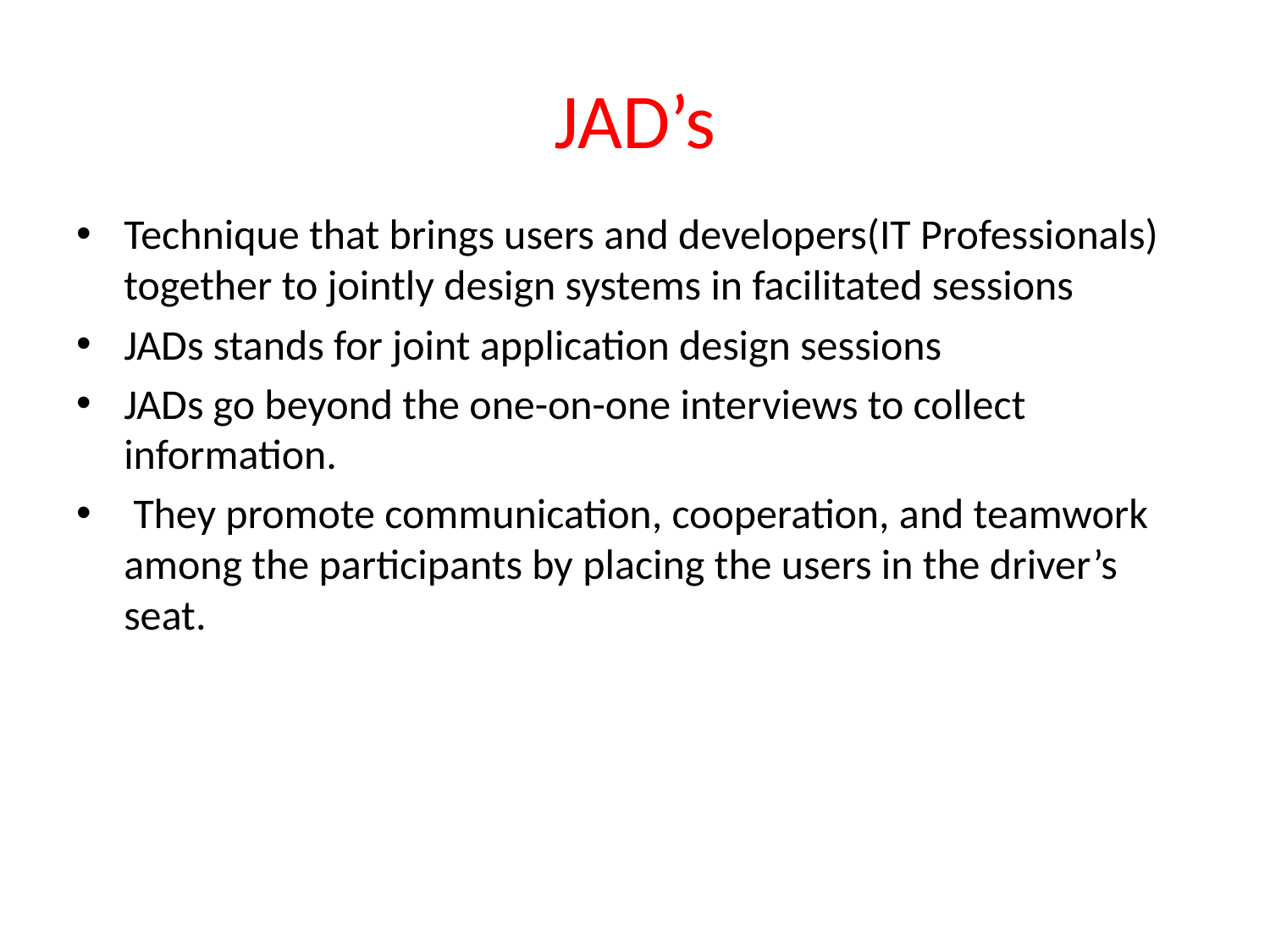

# JAD’s
Technique that brings users and developers(IT Professionals) together to jointly design systems in facilitated sessions
JADs stands for joint application design sessions
JADs go beyond the one-on-one interviews to collect information.
 They promote communication, cooperation, and teamwork among the participants by placing the users in the driver’s seat.